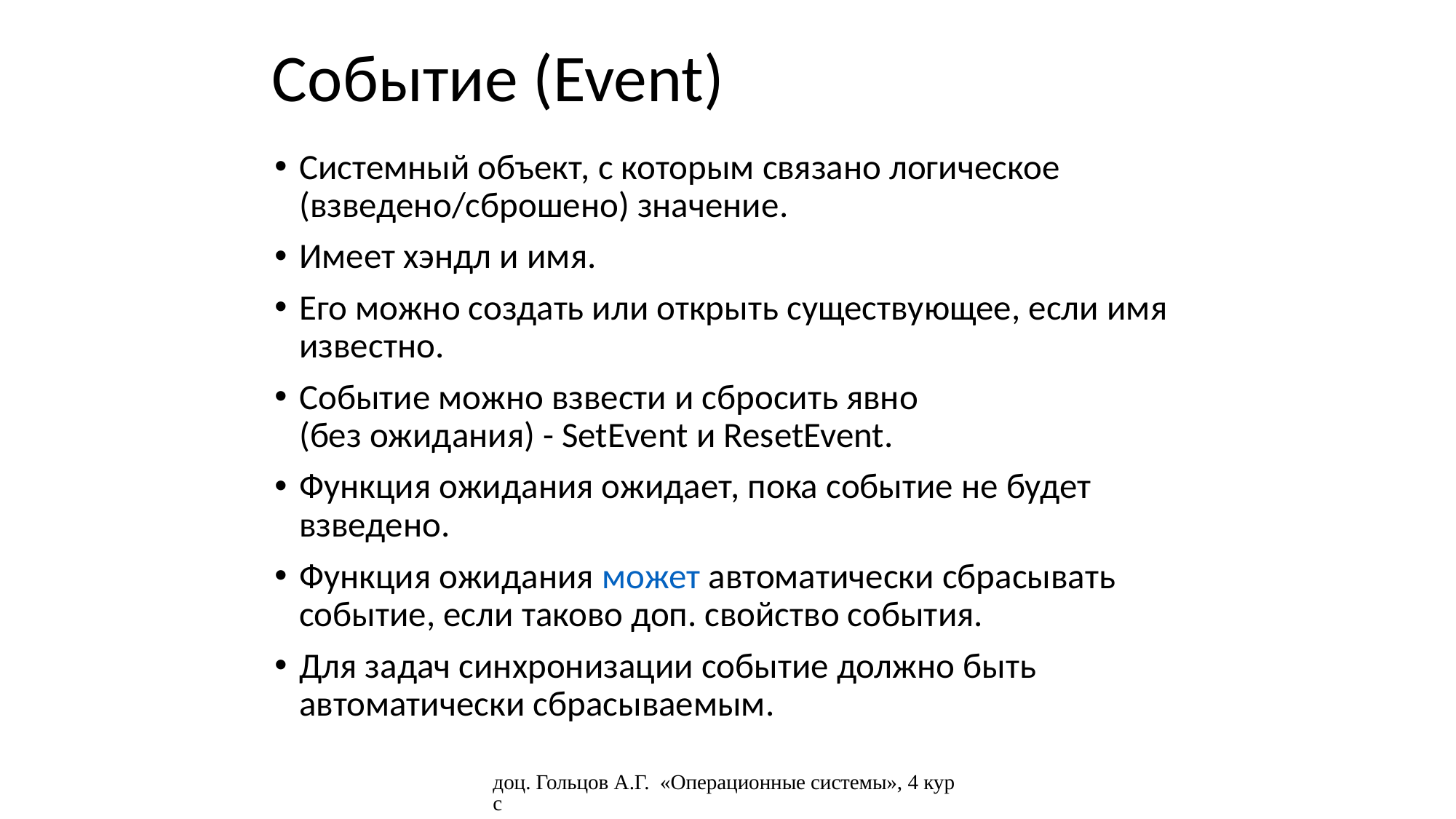

# Событие (Event)
Системный объект, с которым связано логическое (взведено/сброшено) значение.
Имеет хэндл и имя.
Его можно создать или открыть существующее, если имя известно.
Событие можно взвести и сбросить явно
(без ожидания) - SetEvent и ResetEvent.
Функция ожидания ожидает, пока событие не будет  взведено.
Функция ожидания может автоматически сбрасывать событие, если таково доп. свойство события.
Для задач синхронизации событие должно быть автоматически сбрасываемым.

доц. Гольцов А.Г.  «Операционные системы», 4 курс